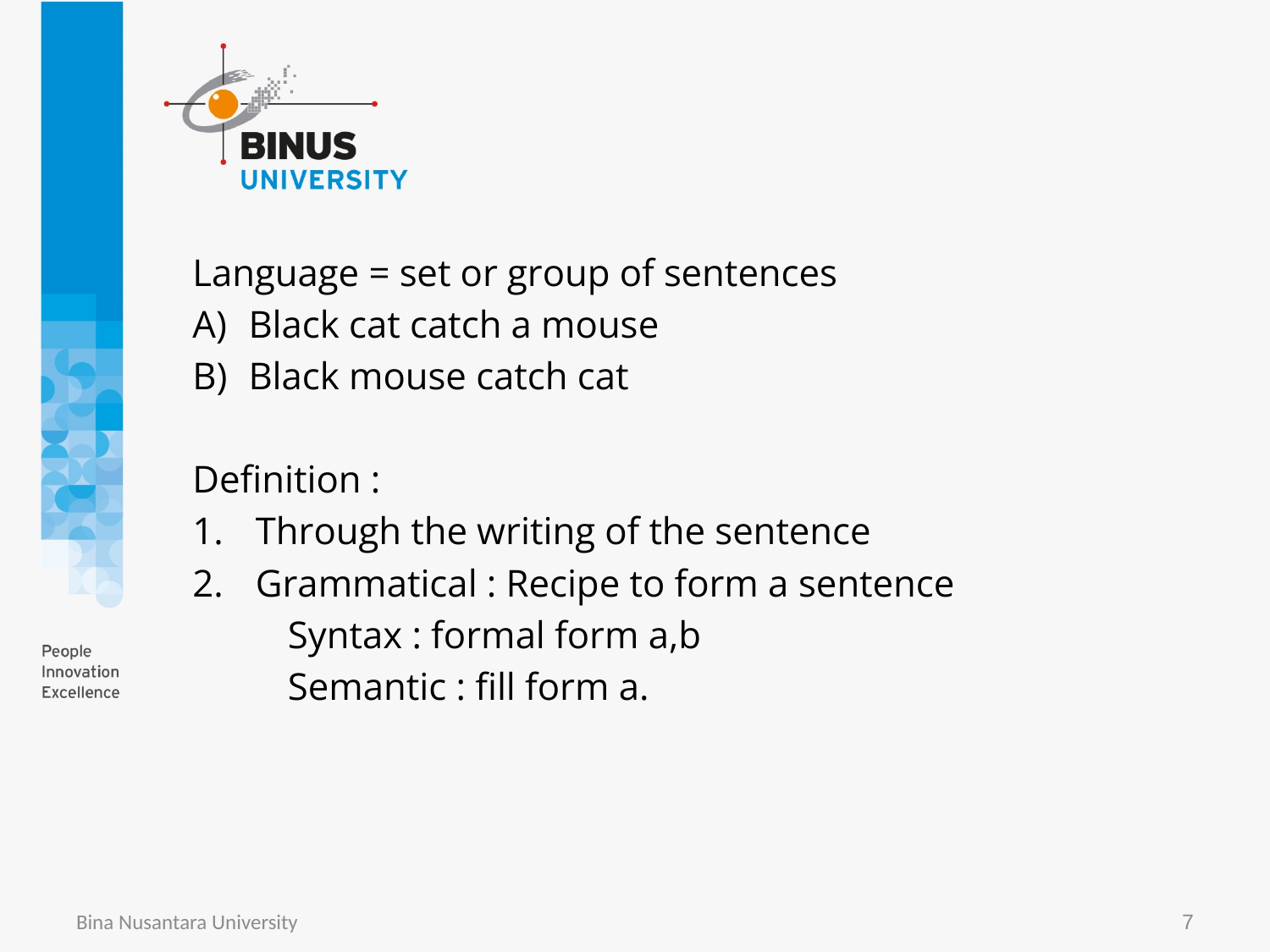

Language = set or group of sentences
Black cat catch a mouse
Black mouse catch cat

Definition :
Through the writing of the sentence
Grammatical : Recipe to form a sentence
	Syntax : formal form a,b
	Semantic : fill form a.
Bina Nusantara University
7